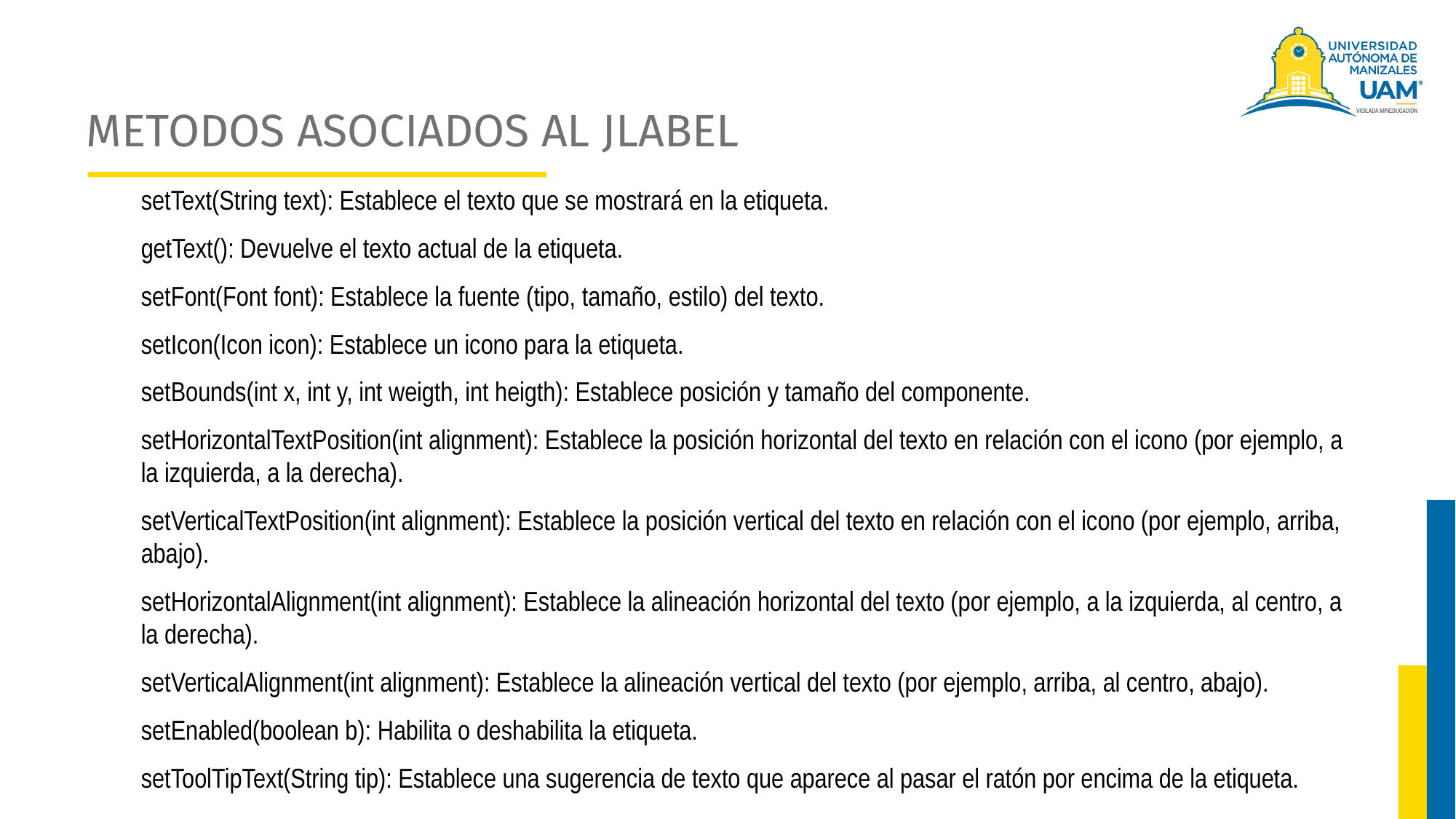

# METODOS ASOCIADOS AL JLABEL

setText(String text): Establece el texto que se mostrará en la etiqueta.
getText(): Devuelve el texto actual de la etiqueta.
setFont(Font font): Establece la fuente (tipo, tamaño, estilo) del texto.
setIcon(Icon icon): Establece un icono para la etiqueta.
setBounds(int x, int y, int weigth, int heigth): Establece posición y tamaño del componente.
setHorizontalTextPosition(int alignment): Establece la posición horizontal del texto en relación con el icono (por ejemplo, a la izquierda, a la derecha).
setVerticalTextPosition(int alignment): Establece la posición vertical del texto en relación con el icono (por ejemplo, arriba, abajo).
setHorizontalAlignment(int alignment): Establece la alineación horizontal del texto (por ejemplo, a la izquierda, al centro, a la derecha).
setVerticalAlignment(int alignment): Establece la alineación vertical del texto (por ejemplo, arriba, al centro, abajo).
setEnabled(boolean b): Habilita o deshabilita la etiqueta.
setToolTipText(String tip): Establece una sugerencia de texto que aparece al pasar el ratón por encima de la etiqueta.